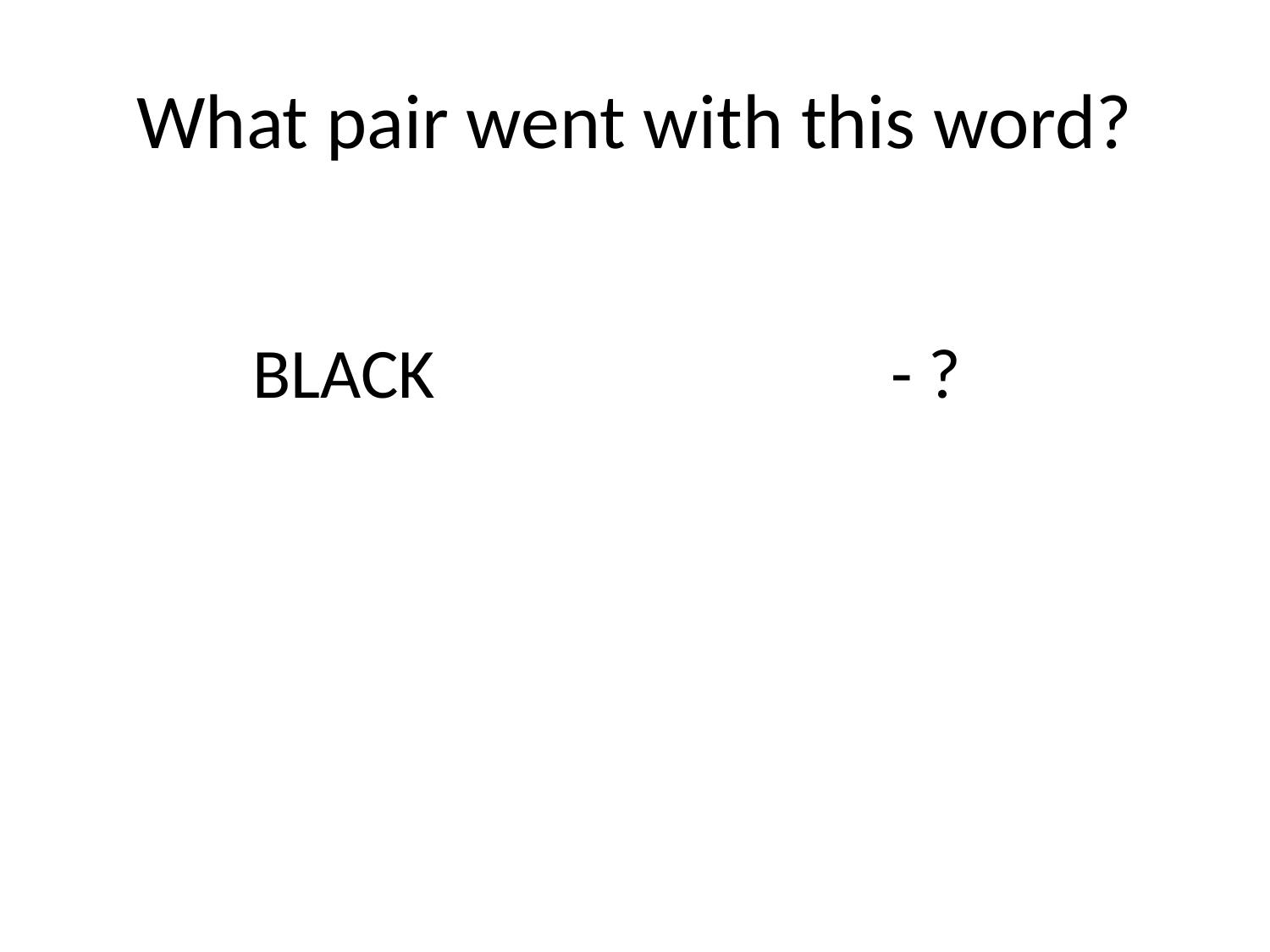

# What pair went with this word?

BLACK

- ?